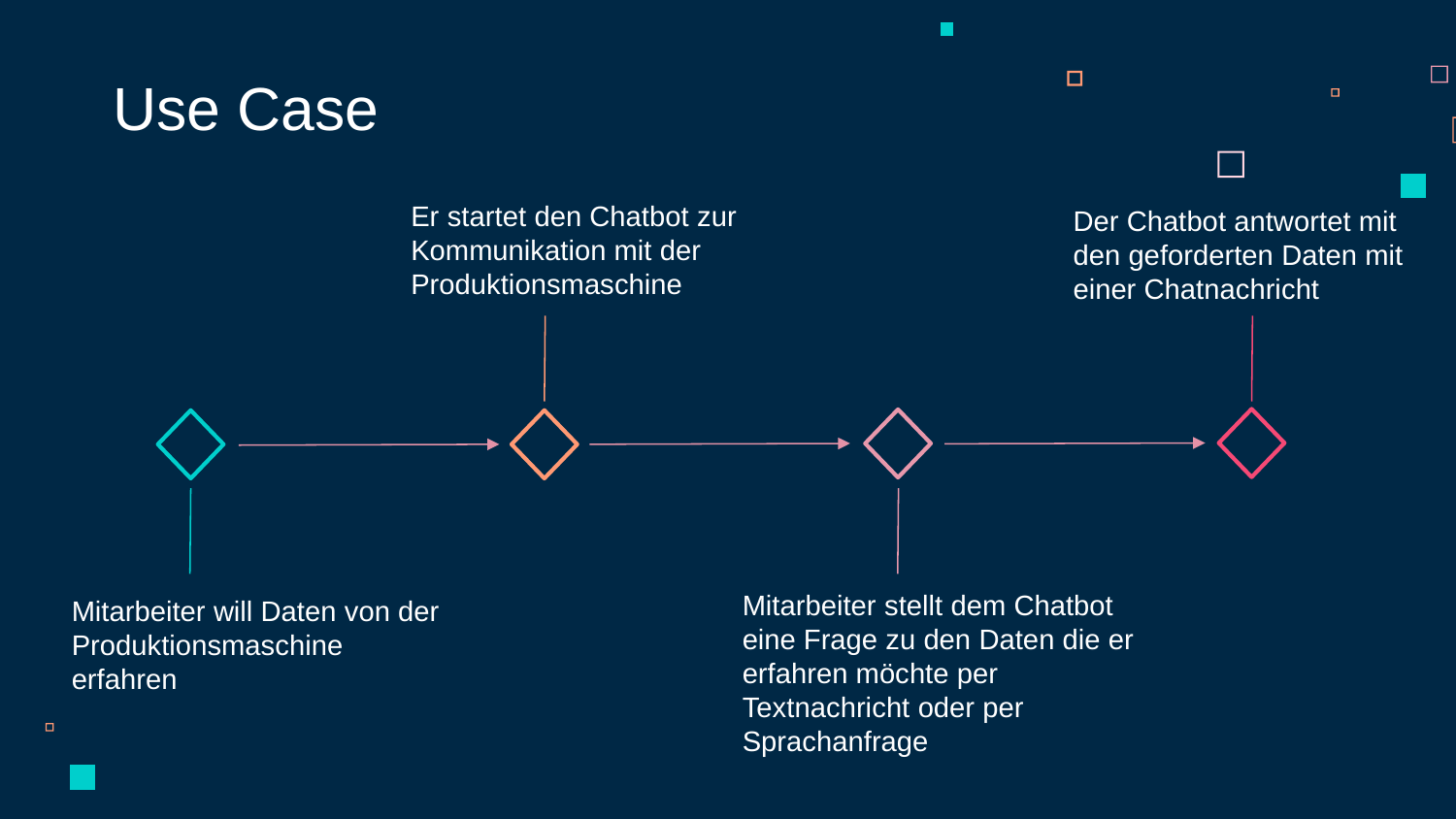

Use Case
Er startet den Chatbot zur Kommunikation mit der Produktionsmaschine

Der Chatbot antwortet mit den geforderten Daten mit einer Chatnachricht

Mitarbeiter stellt dem Chatbot eine Frage zu den Daten die er erfahren möchte per Textnachricht oder per Sprachanfrage

Mitarbeiter will Daten von der Produktionsmaschine erfahren